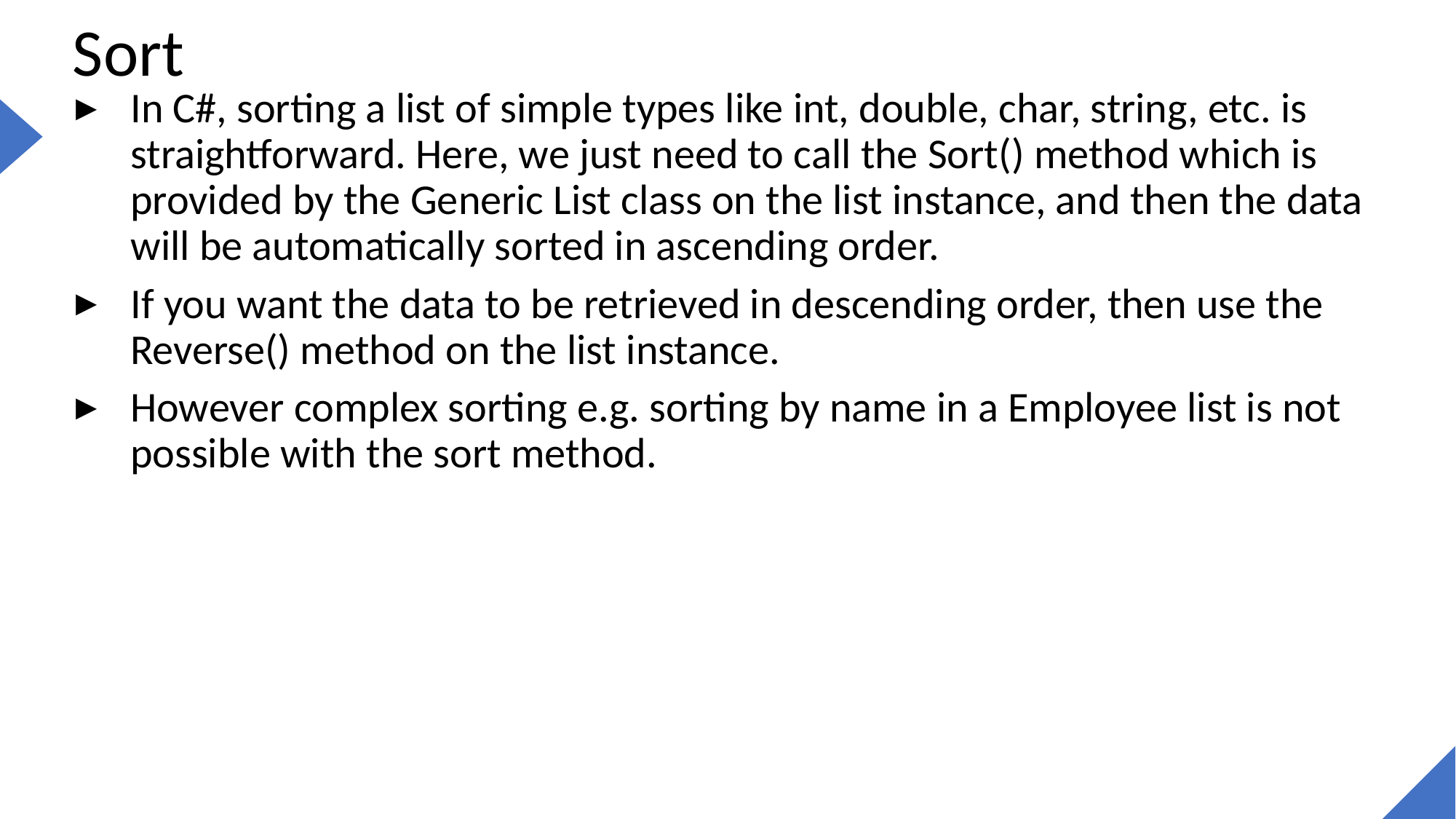

# Sort
In C#, sorting a list of simple types like int, double, char, string, etc. is straightforward. Here, we just need to call the Sort() method which is provided by the Generic List class on the list instance, and then the data will be automatically sorted in ascending order.
If you want the data to be retrieved in descending order, then use the Reverse() method on the list instance.
However complex sorting e.g. sorting by name in a Employee list is not possible with the sort method.